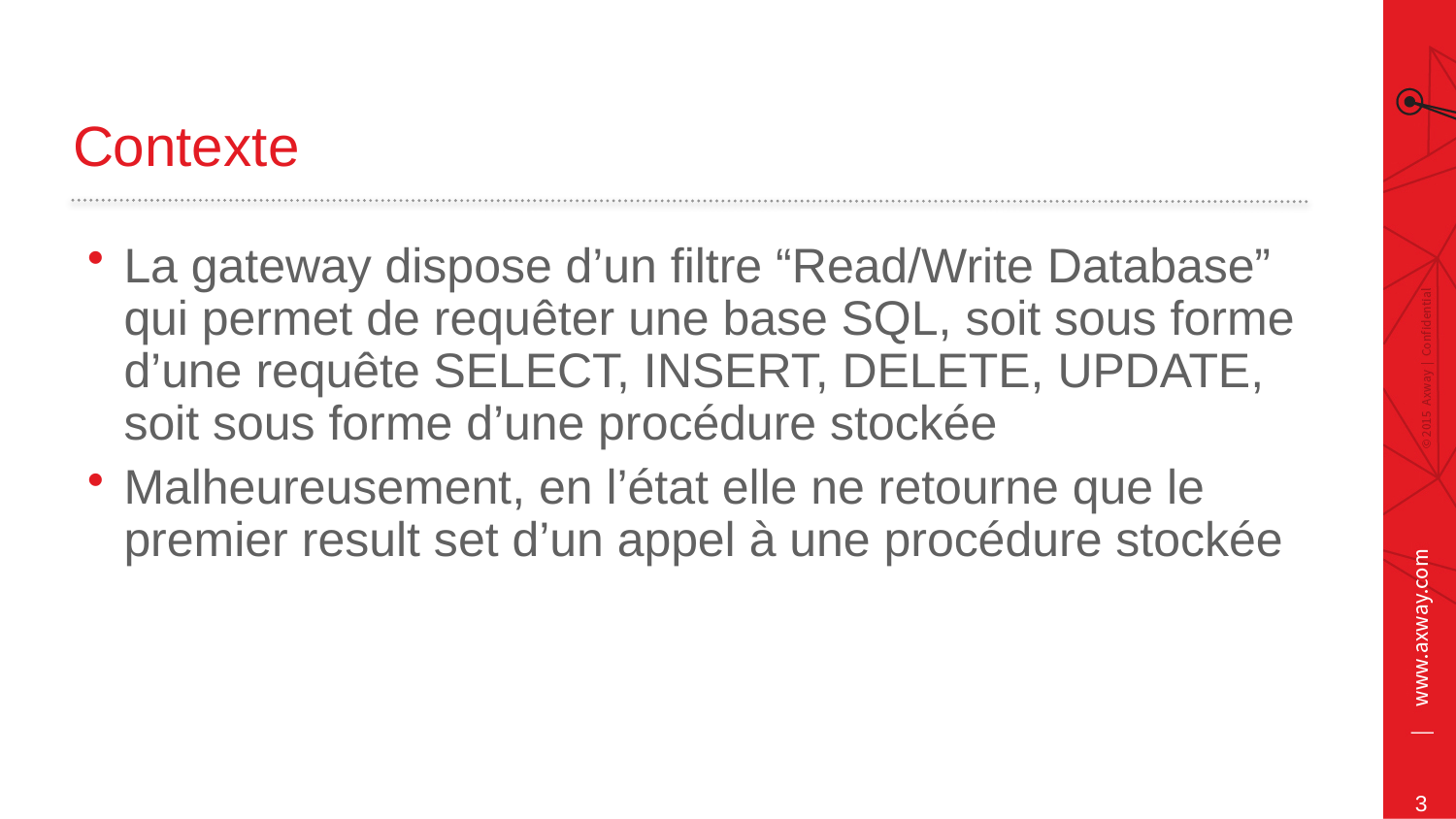

# Contexte
La gateway dispose d’un filtre “Read/Write Database” qui permet de requêter une base SQL, soit sous forme d’une requête SELECT, INSERT, DELETE, UPDATE, soit sous forme d’une procédure stockée
Malheureusement, en l’état elle ne retourne que le premier result set d’un appel à une procédure stockée
3